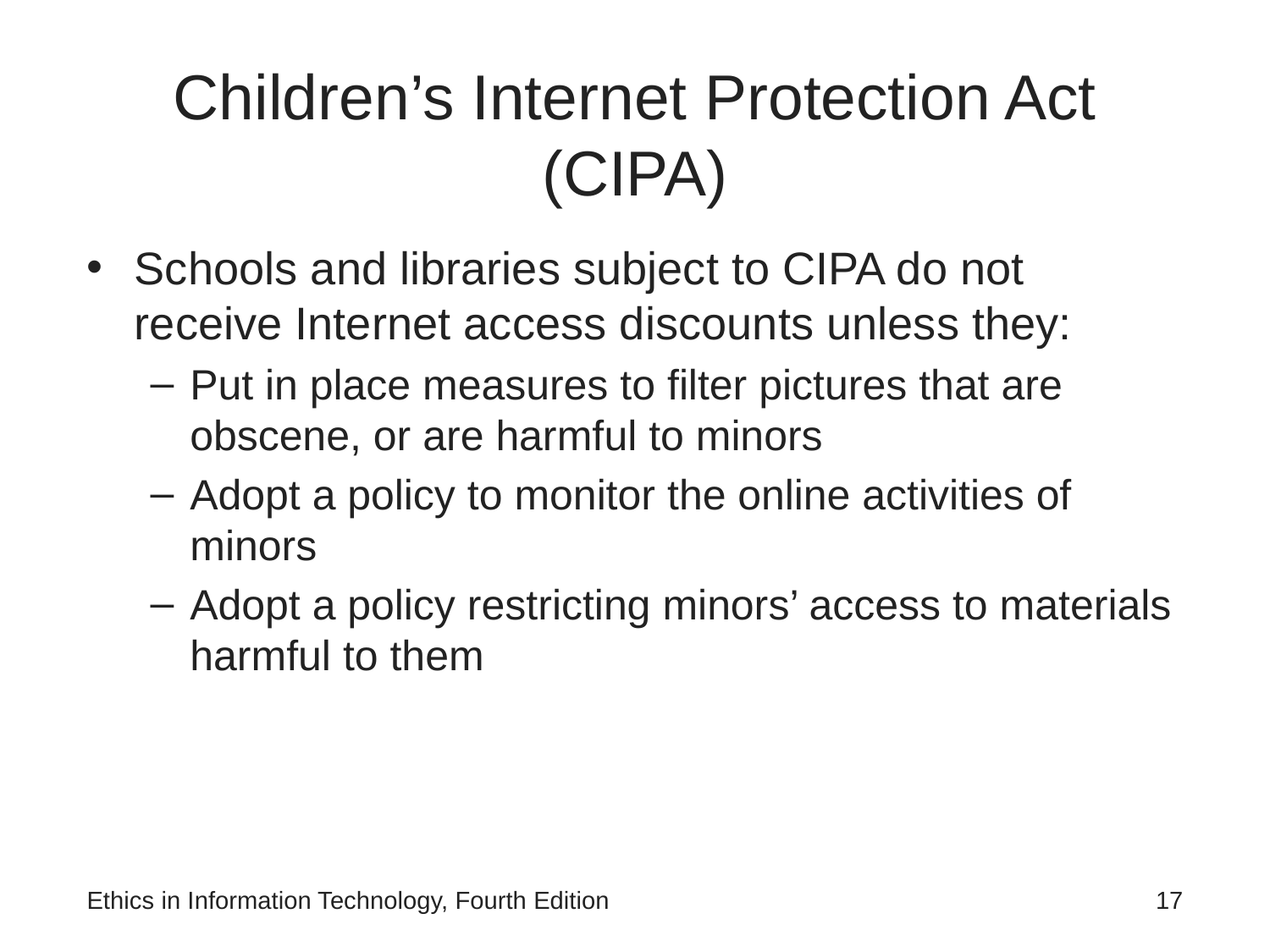

# Children’s Internet Protection Act (CIPA)
Schools and libraries subject to CIPA do not receive Internet access discounts unless they:
Put in place measures to filter pictures that are obscene, or are harmful to minors
Adopt a policy to monitor the online activities of minors
Adopt a policy restricting minors’ access to materials harmful to them

Ethics in Information Technology, Fourth Edition
17